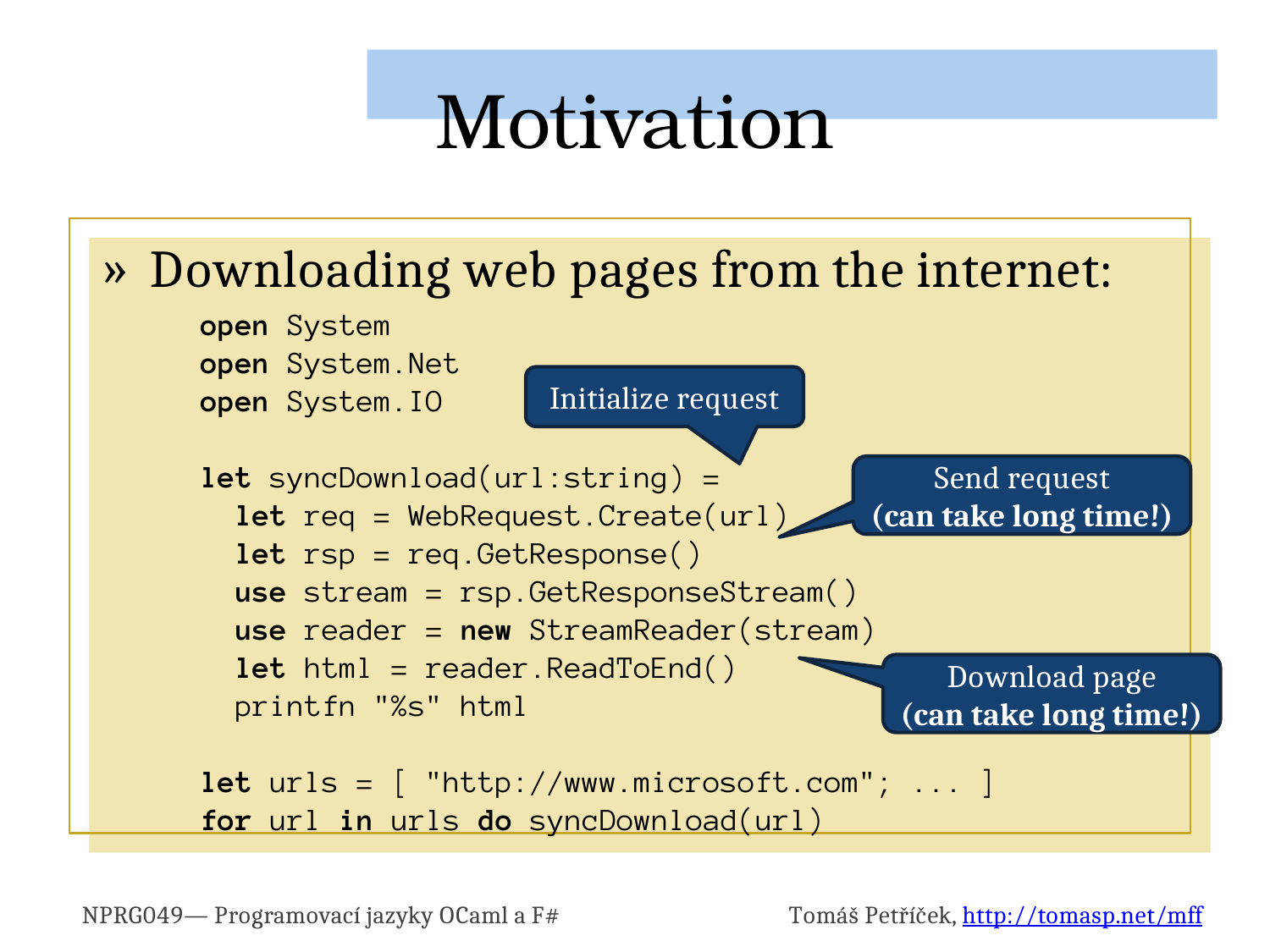

# Motivation
Downloading web pages from the internet:
open System
open System.Net
open System.IO

let syncDownload(url:string) =
  let req = WebRequest.Create(url)
  let rsp = req.GetResponse()
  use stream = rsp.GetResponseStream()
  use reader = new StreamReader(stream)
  let html = reader.ReadToEnd()
  printfn "%s" html

let urls = [ "http://www.microsoft.com"; ... ]
for url in urls do syncDownload(url)
Initialize request
Send request
(can take long time!)
Download page
(can take long time!)